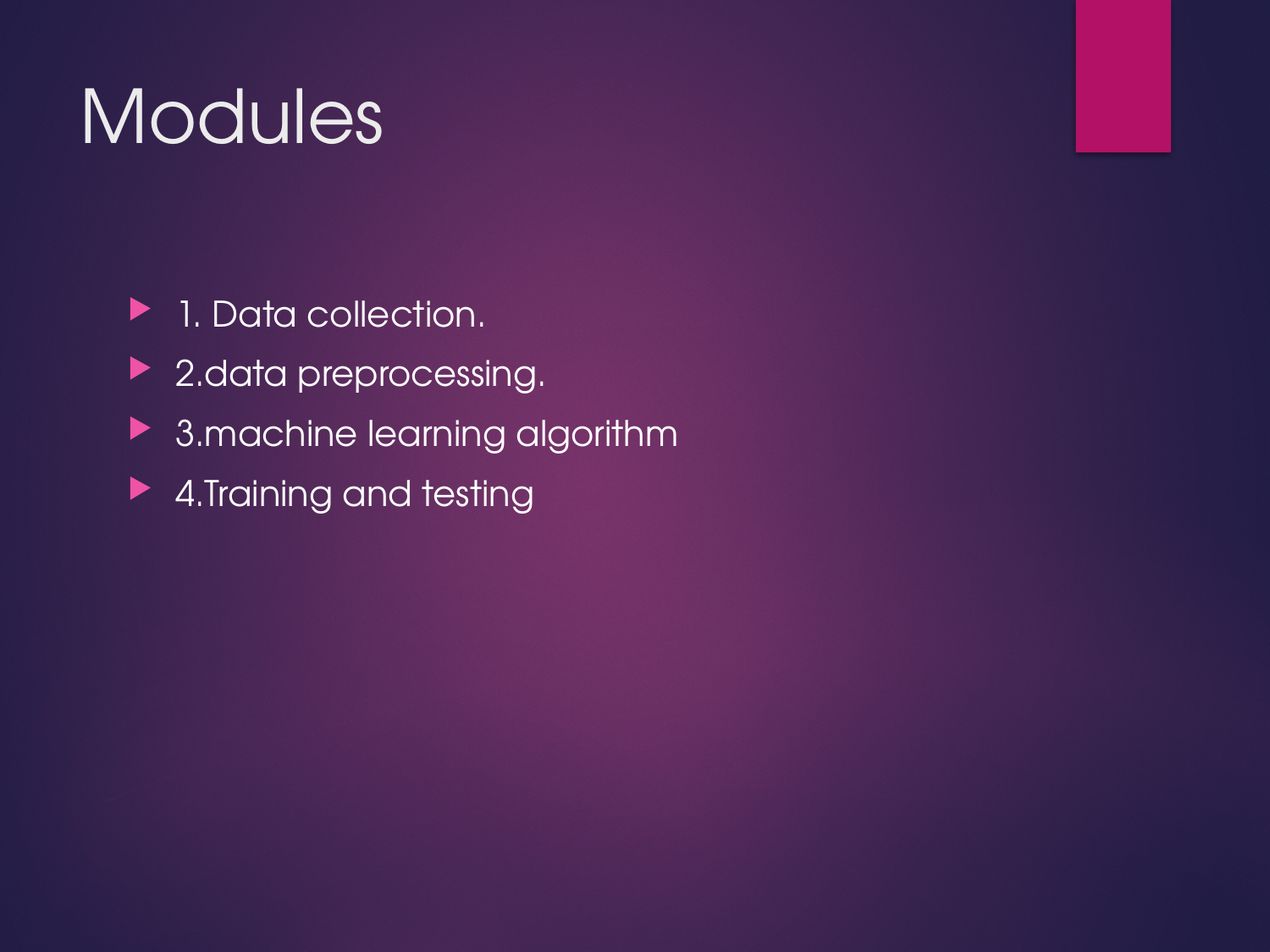

# Modules
1. Data collection.
2.data preprocessing.
3.machine learning algorithm
4.Training and testing